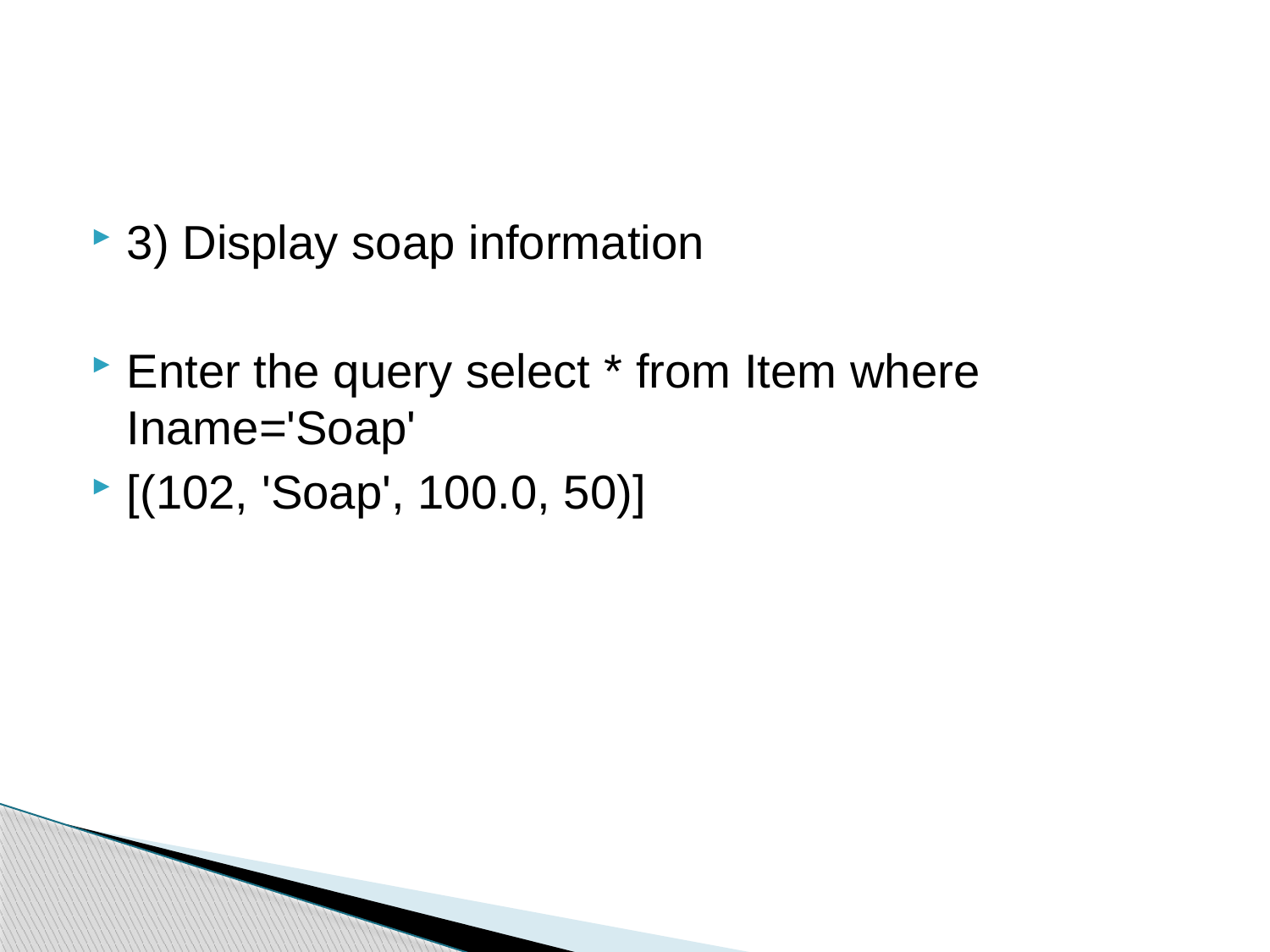

#
3) Display soap information

Enter the query select * from Item where Iname='Soap'
[(102, 'Soap', 100.0, 50)]